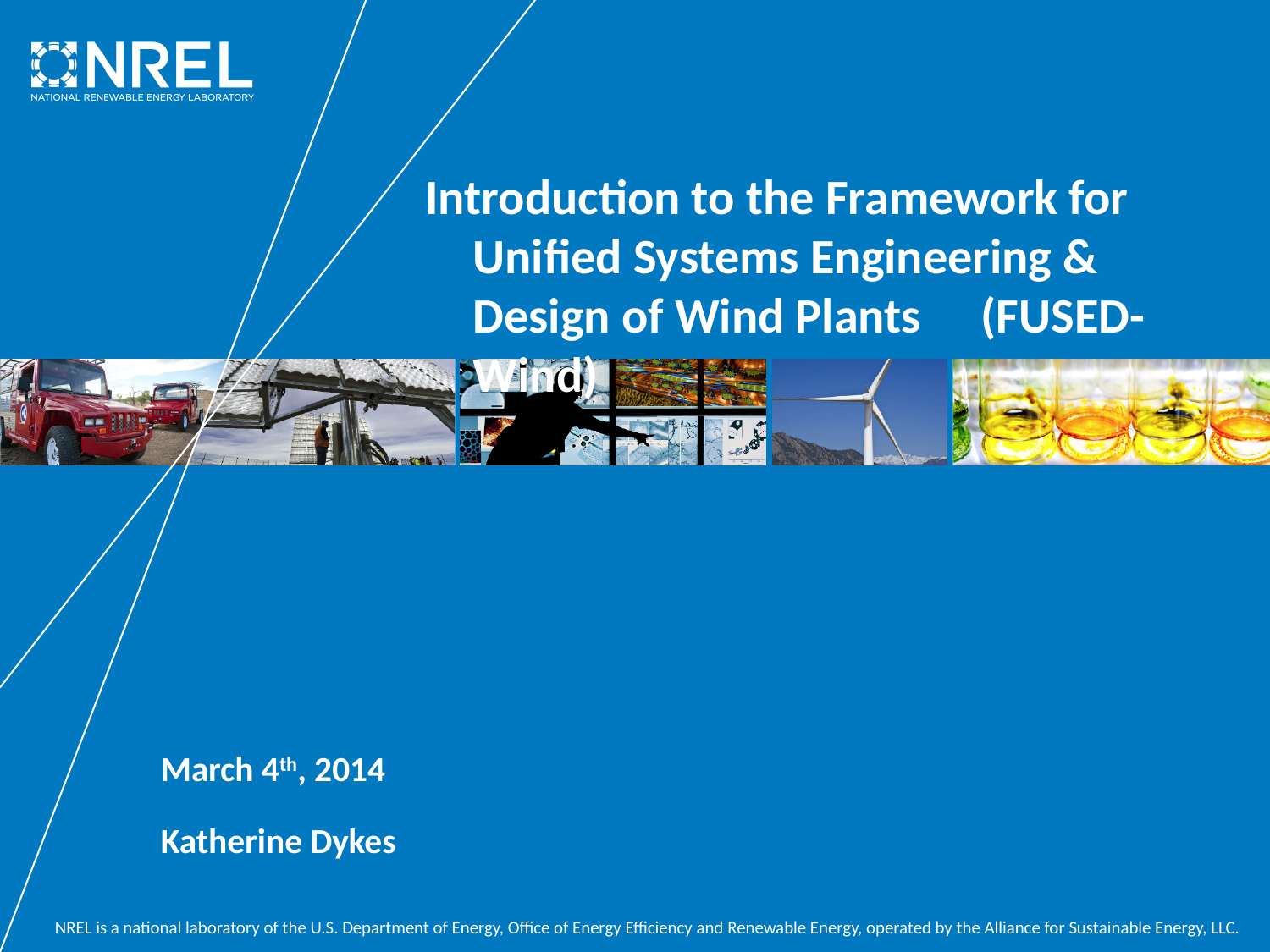

Introduction to the Framework for Unified Systems Engineering & Design of Wind Plants 	(FUSED-Wind)

March 4th, 2014
Katherine Dykes